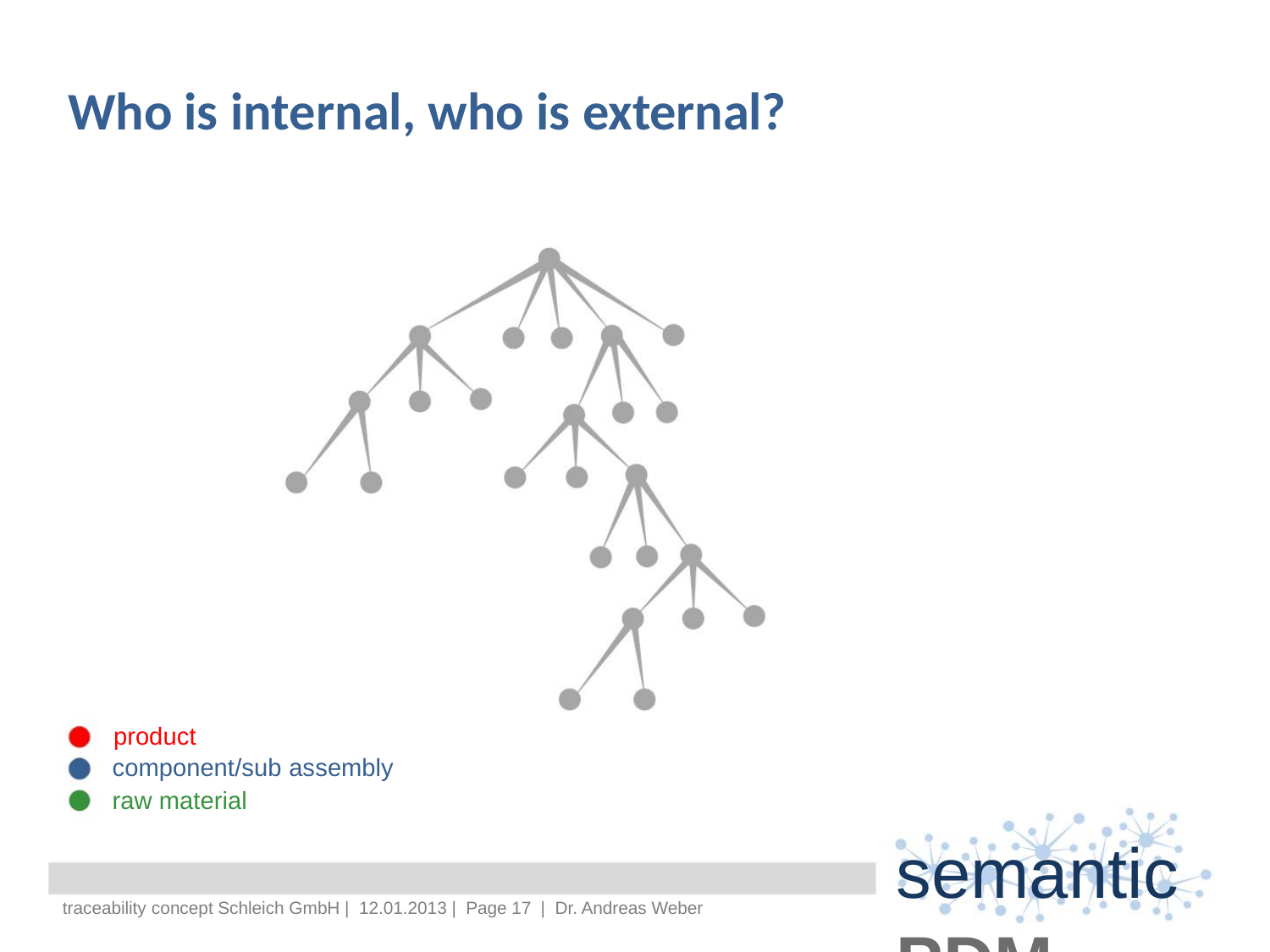

Who is internal, who is external?
product
component/sub assembly
raw material
semantic PDM
traceability concept Schleich GmbH | 12.01.2013 | Page 17 | Dr. Andreas Weber